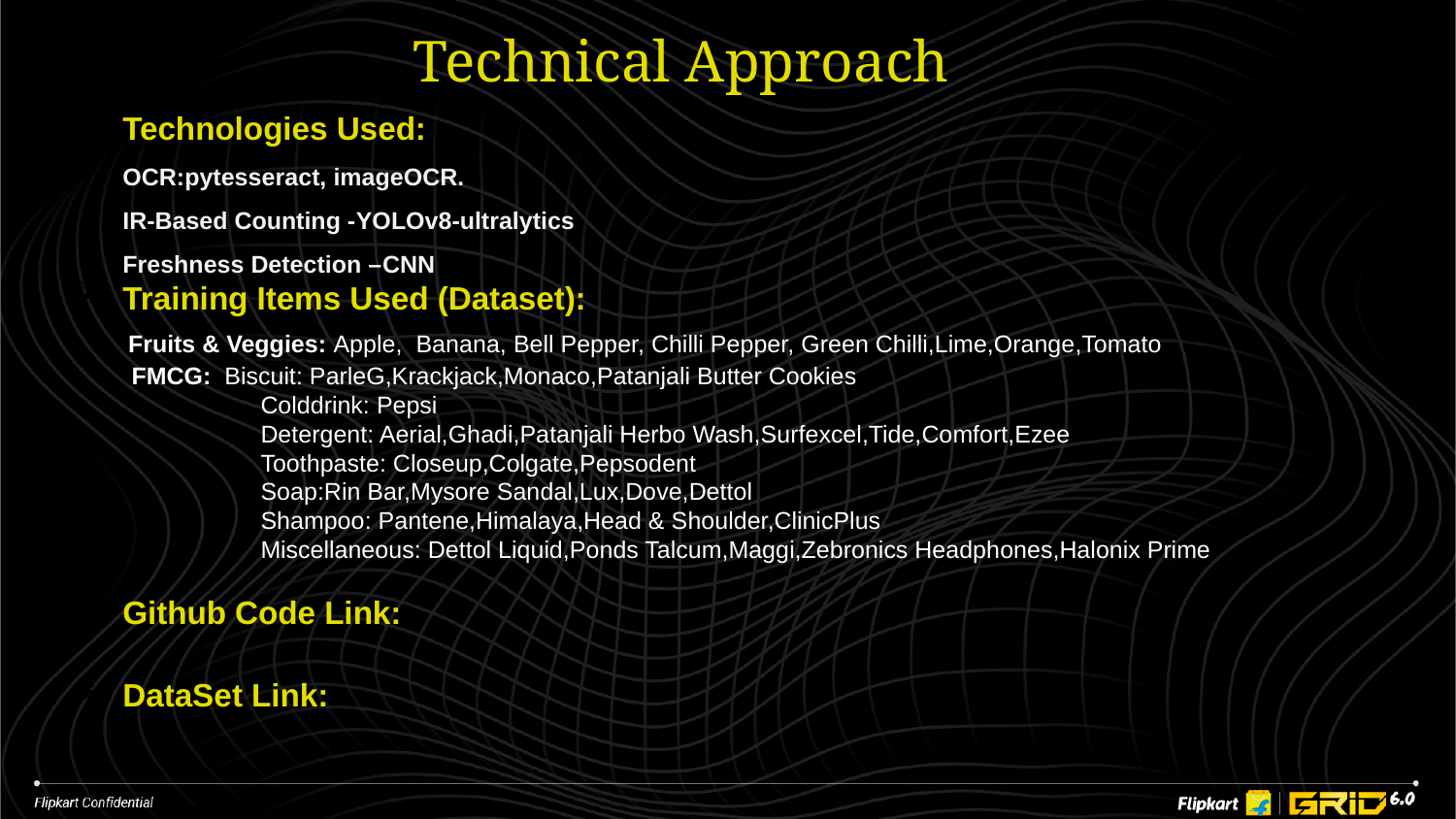

Technical Approach
Technologies Used:
OCR:pytesseract, imageOCR.
IR-Based Counting -YOLOv8-ultralytics
Freshness Detection –CNN
Training Items Used (Dataset):
     Fruits & Veggies: Apple,  Banana, Bell Pepper, Chilli Pepper, Green Chilli,Lime,Orange,Tomato
        FMCG:  Biscuit: ParleG,Krackjack,Monaco,Patanjali Butter Cookies
                           Colddrink: Pepsi
                           Detergent: Aerial,Ghadi,Patanjali Herbo Wash,Surfexcel,Tide,Comfort,Ezee
                           Toothpaste: Closeup,Colgate,Pepsodent
                           Soap:Rin Bar,Mysore Sandal,Lux,Dove,Dettol
                           Shampoo: Pantene,Himalaya,Head & Shoulder,ClinicPlus
                           Miscellaneous: Dettol Liquid,Ponds Talcum,Maggi,Zebronics Headphones,Halonix Prime

Github Code Link:

DataSet Link: